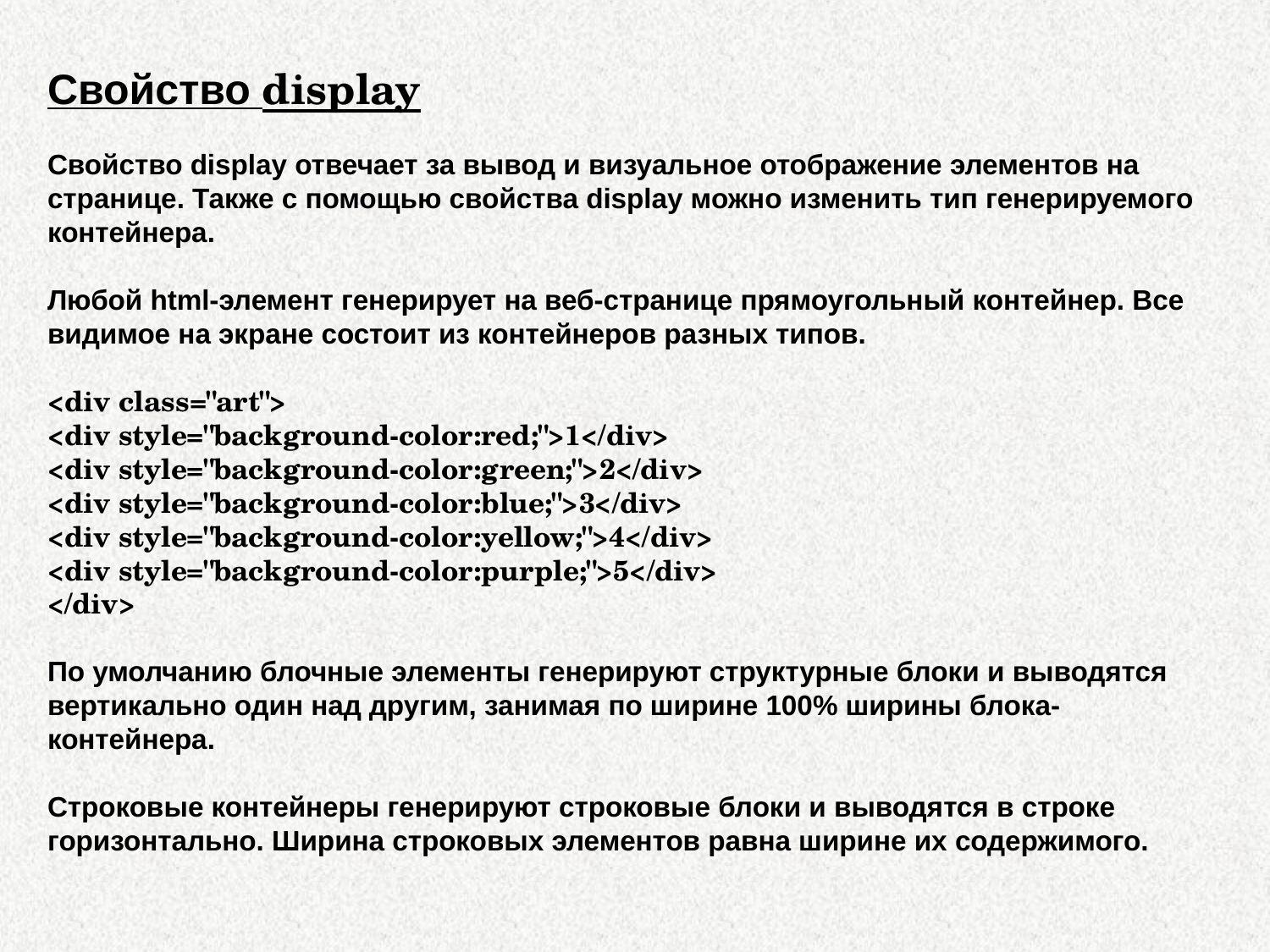

Свойство display

Свойство display отвечает за вывод и визуальное отображение элементов на странице. Также с помощью свойства display можно изменить тип генерируемого контейнера.

Любой html-элемент генерирует на веб-странице прямоугольный контейнер. Все видимое на экране состоит из контейнеров разных типов.

<div class="art">
<div style="background-color:red;">1</div>
<div style="background-color:green;">2</div>
<div style="background-color:blue;">3</div>
<div style="background-color:yellow;">4</div>
<div style="background-color:purple;">5</div>
</div>

По умолчанию блочные элементы генерируют структурные блоки и выводятся вертикально один над другим, занимая по ширине 100% ширины блока-контейнера.

Строковые контейнеры генерируют строковые блоки и выводятся в строке горизонтально. Ширина строковых элементов равна ширине их содержимого.